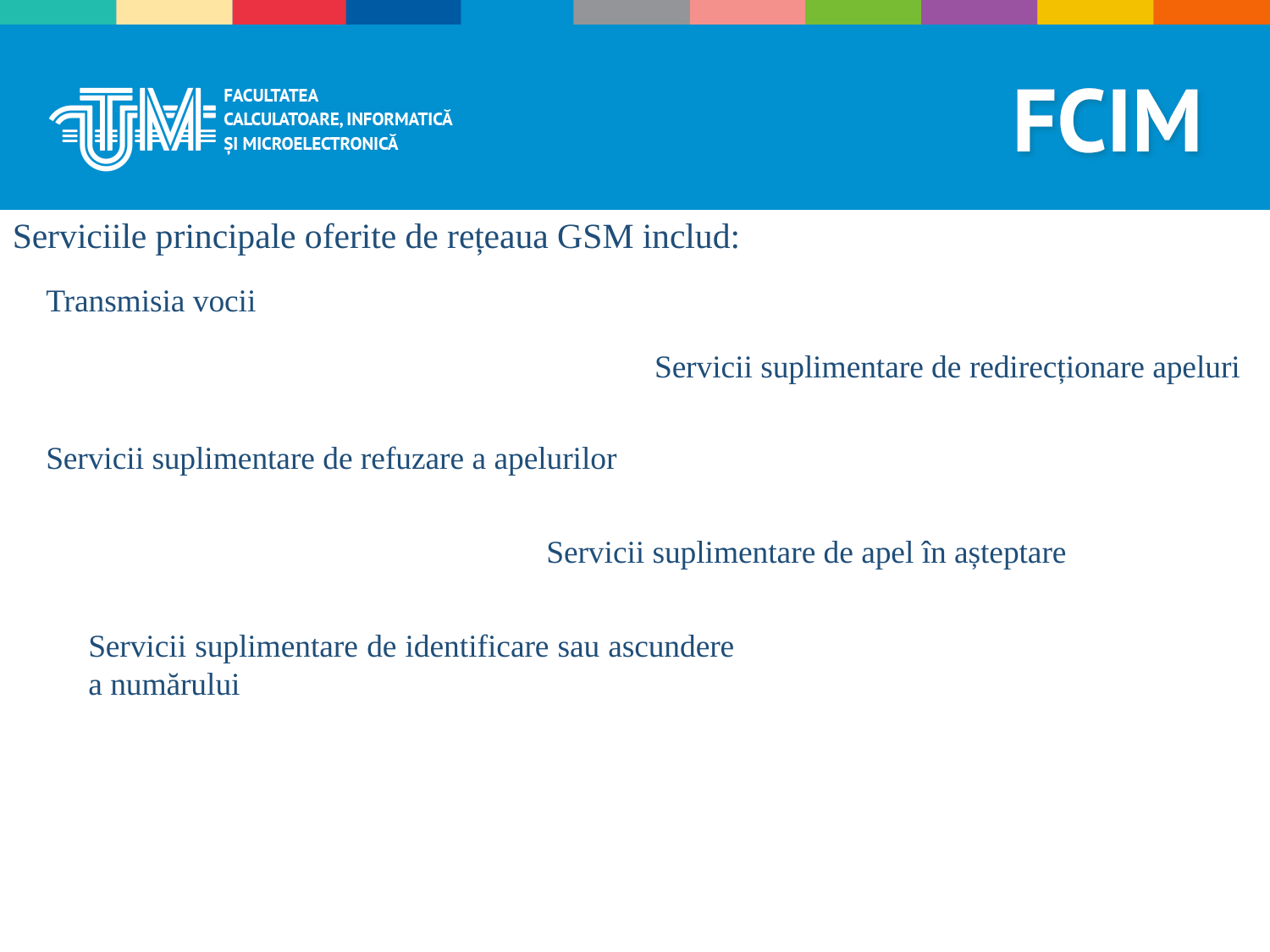

Serviciile principale oferite de rețeaua GSM includ:

Transmisia vocii

Servicii suplimentare de redirecționare apeluri
Servicii suplimentare de refuzare a apelurilor
Servicii suplimentare de apel în așteptare
Servicii suplimentare de identificare sau ascundere a numărului